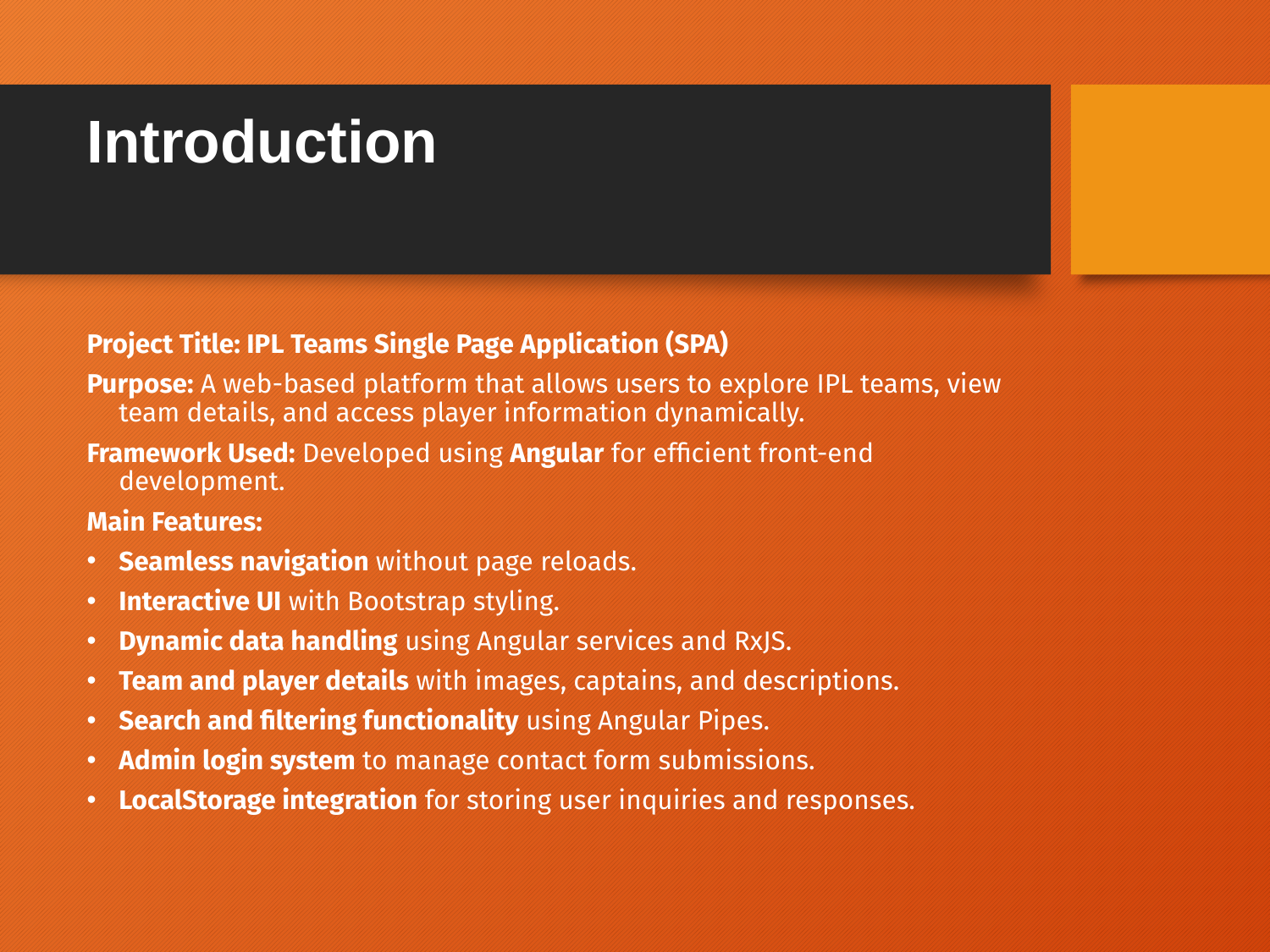

# Introduction
Project Title: IPL Teams Single Page Application (SPA)
Purpose: A web-based platform that allows users to explore IPL teams, view team details, and access player information dynamically.
Framework Used: Developed using Angular for efficient front-end development.
Main Features:
Seamless navigation without page reloads.
Interactive UI with Bootstrap styling.
Dynamic data handling using Angular services and RxJS.
Team and player details with images, captains, and descriptions.
Search and filtering functionality using Angular Pipes.
Admin login system to manage contact form submissions.
LocalStorage integration for storing user inquiries and responses.